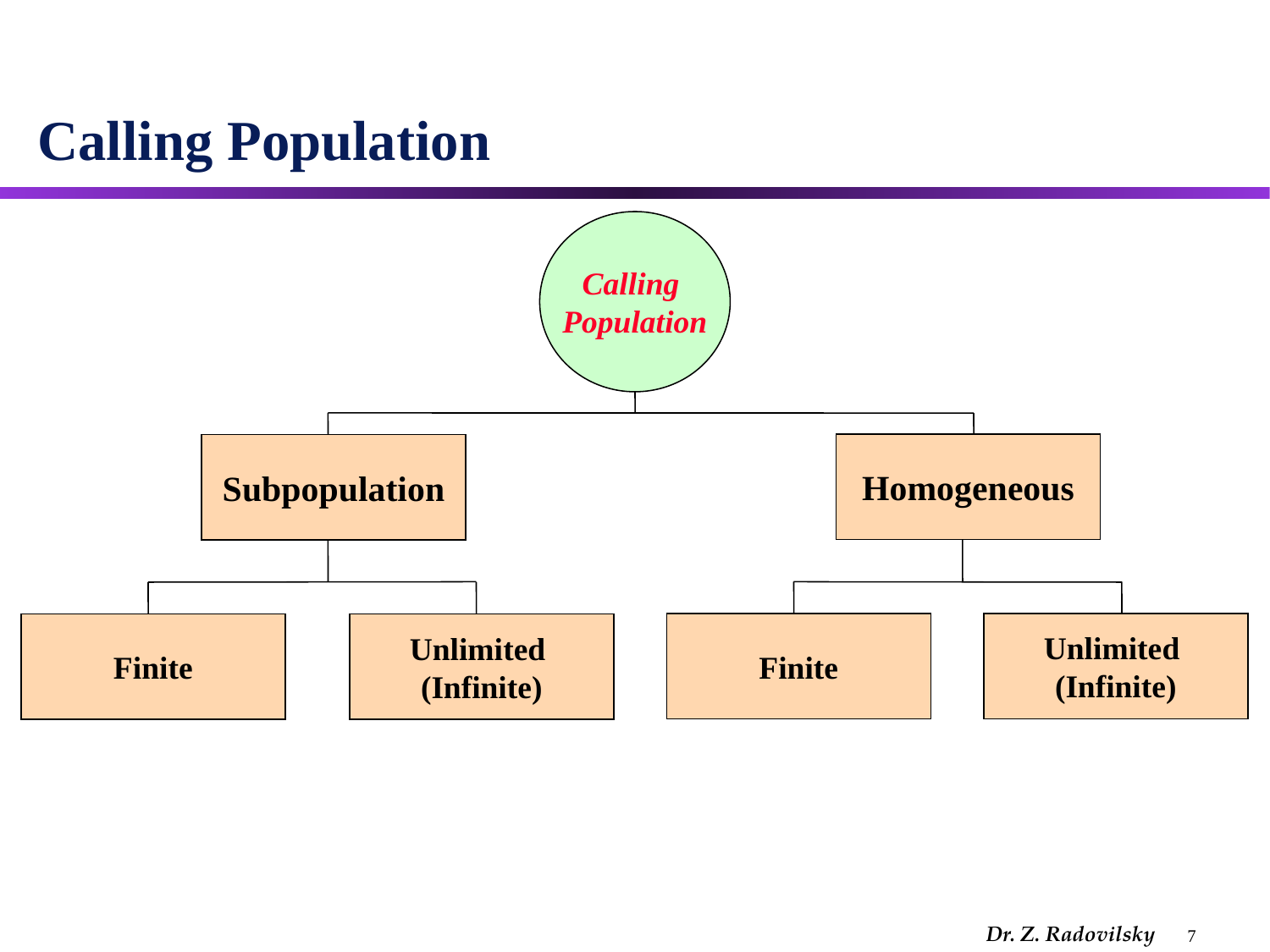

# Calling Population
Calling
Population

Homogeneous
Subpopulation

Finite

Unlimited
(Infinite)

Finite
Unlimited
(Infinite)